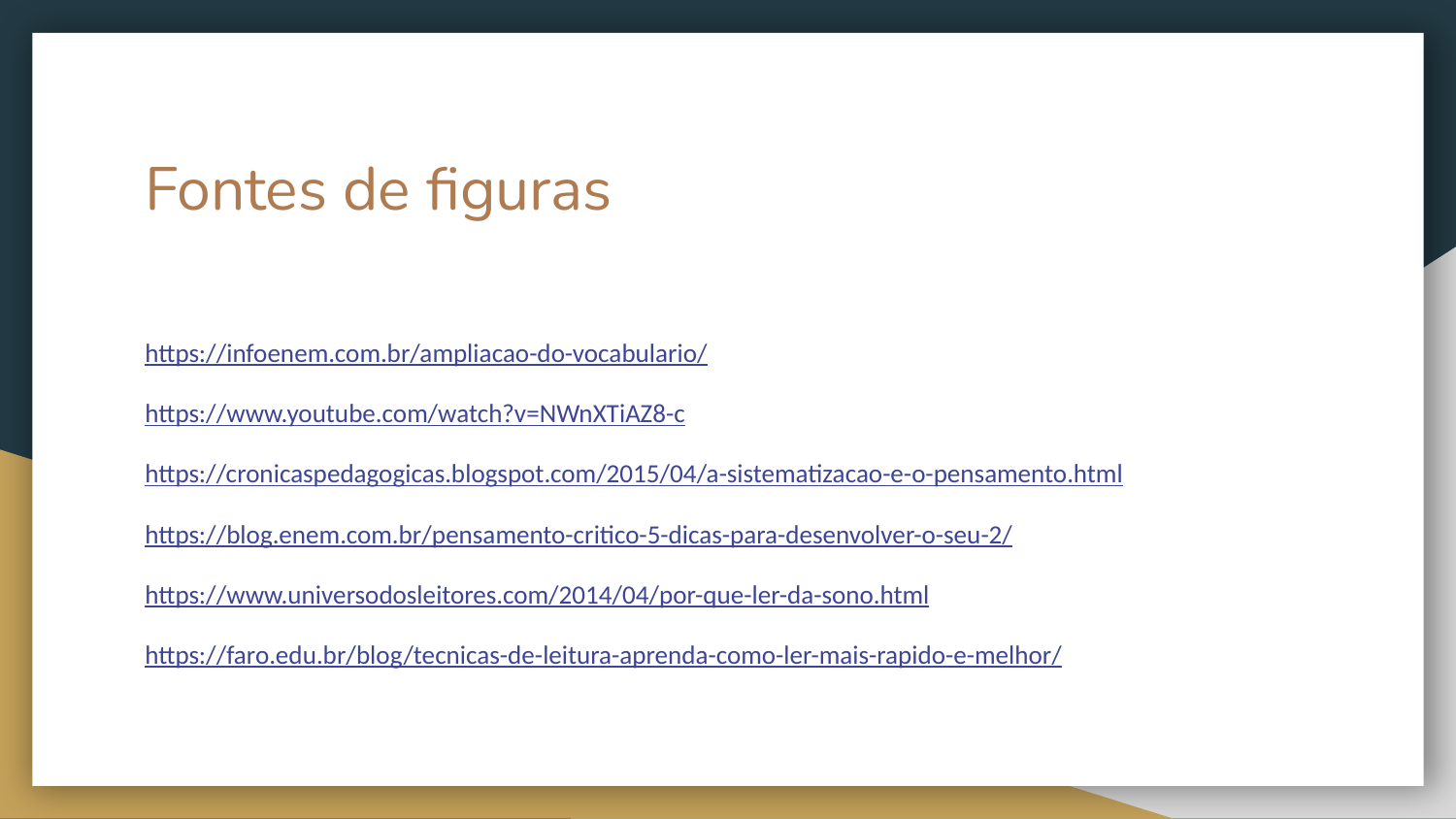

# Fontes de figuras
https://infoenem.com.br/ampliacao-do-vocabulario/
https://www.youtube.com/watch?v=NWnXTiAZ8-c
https://cronicaspedagogicas.blogspot.com/2015/04/a-sistematizacao-e-o-pensamento.html
https://blog.enem.com.br/pensamento-critico-5-dicas-para-desenvolver-o-seu-2/
https://www.universodosleitores.com/2014/04/por-que-ler-da-sono.html
https://faro.edu.br/blog/tecnicas-de-leitura-aprenda-como-ler-mais-rapido-e-melhor/